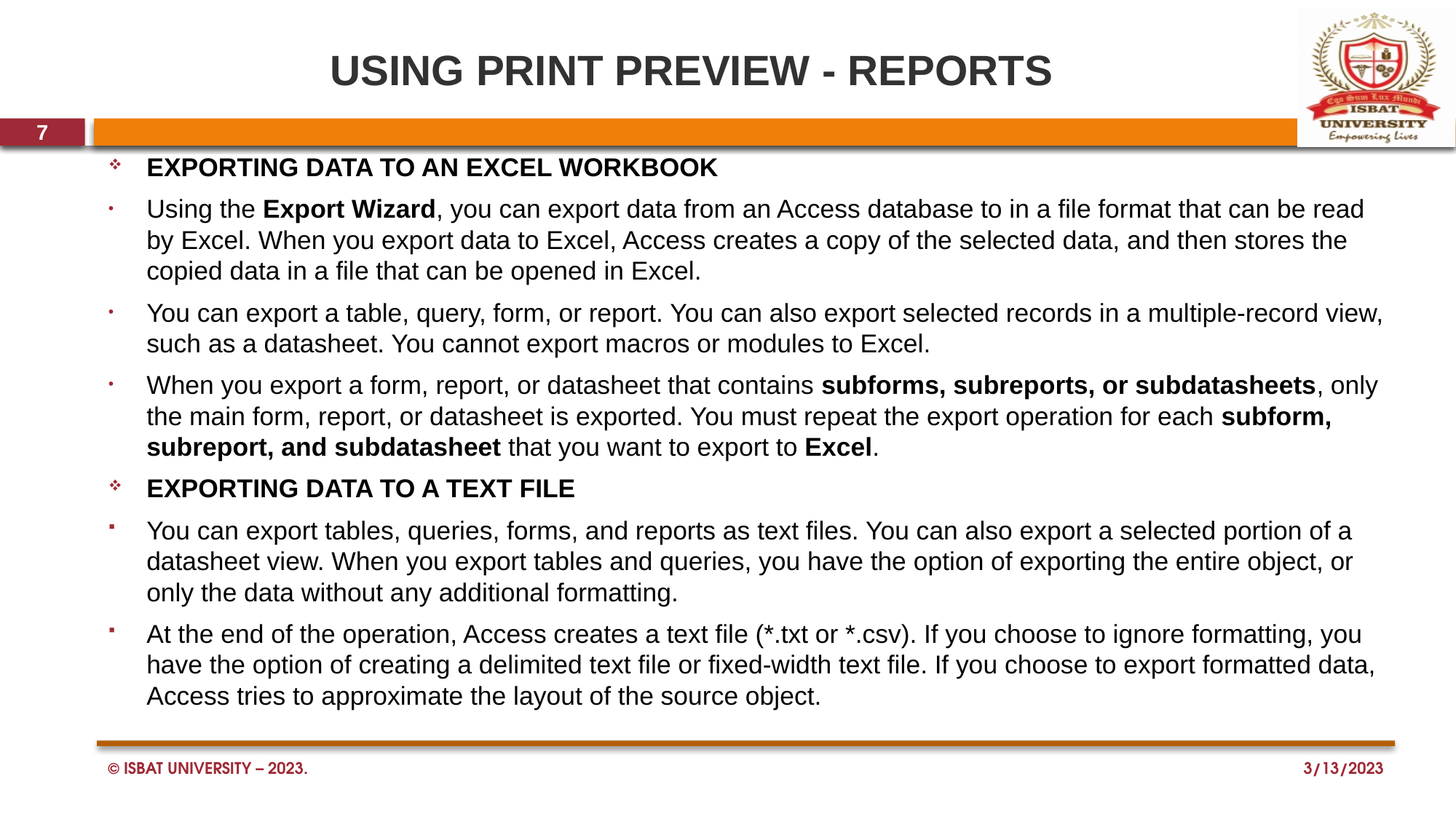

# USING PRINT PREVIEW - REPORTS
7
EXPORTING DATA TO AN EXCEL WORKBOOK
Using the Export Wizard, you can export data from an Access database to in a file format that can be read by Excel. When you export data to Excel, Access creates a copy of the selected data, and then stores the copied data in a file that can be opened in Excel.
You can export a table, query, form, or report. You can also export selected records in a multiple-record view, such as a datasheet. You cannot export macros or modules to Excel.
When you export a form, report, or datasheet that contains subforms, subreports, or subdatasheets, only the main form, report, or datasheet is exported. You must repeat the export operation for each subform, subreport, and subdatasheet that you want to export to Excel.
EXPORTING DATA TO A TEXT FILE
You can export tables, queries, forms, and reports as text files. You can also export a selected portion of a datasheet view. When you export tables and queries, you have the option of exporting the entire object, or only the data without any additional formatting.
At the end of the operation, Access creates a text file (*.txt or *.csv). If you choose to ignore formatting, you have the option of creating a delimited text file or fixed-width text file. If you choose to export formatted data, Access tries to approximate the layout of the source object.